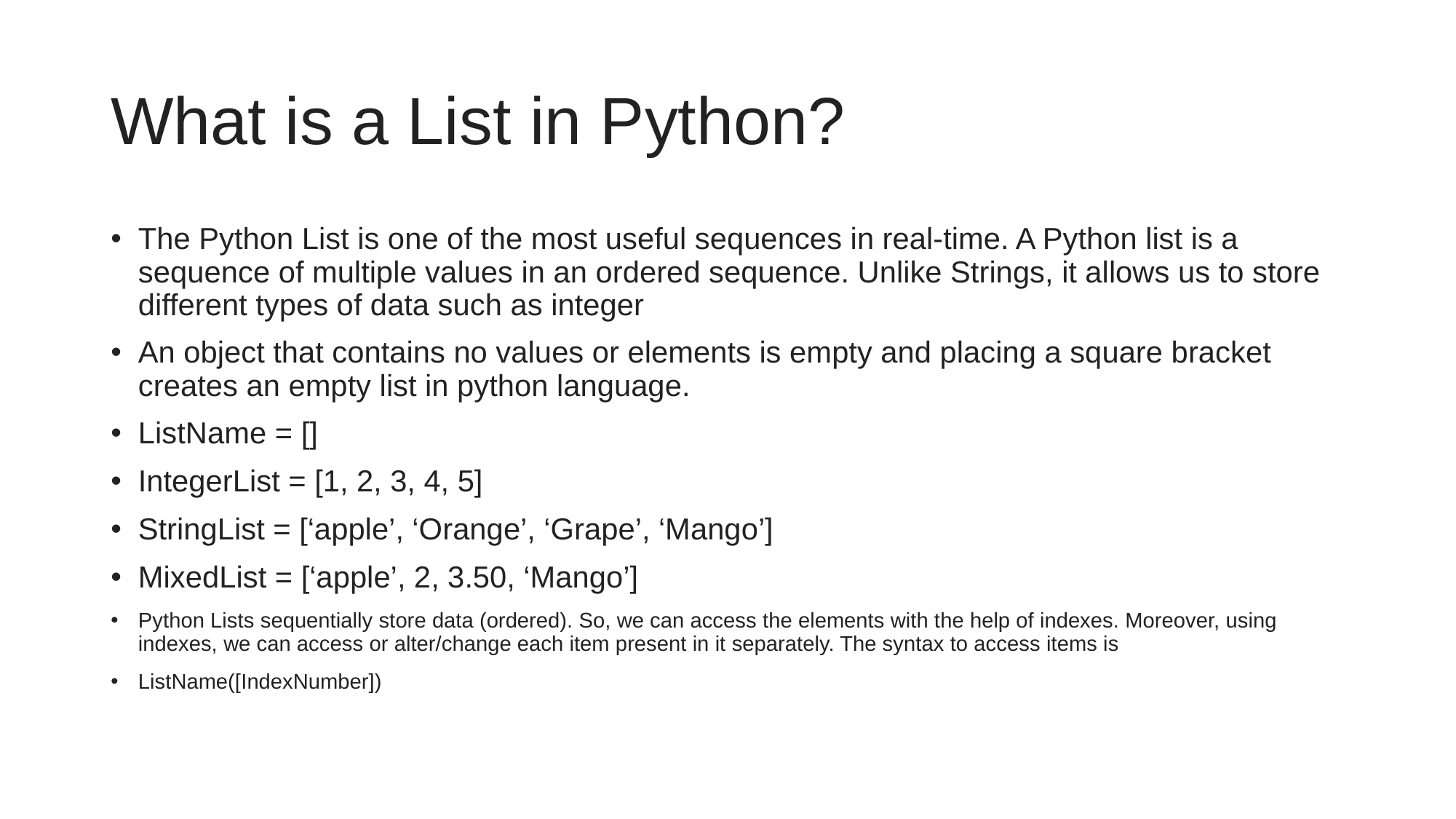

# What is a List in Python?
The Python List is one of the most useful sequences in real-time. A Python list is a sequence of multiple values in an ordered sequence. Unlike Strings, it allows us to store different types of data such as integer
An object that contains no values or elements is empty and placing a square bracket creates an empty list in python language.
ListName = []
IntegerList = [1, 2, 3, 4, 5]
StringList = [‘apple’, ‘Orange’, ‘Grape’, ‘Mango’]
MixedList = [‘apple’, 2, 3.50, ‘Mango’]
Python Lists sequentially store data (ordered). So, we can access the elements with the help of indexes. Moreover, using indexes, we can access or alter/change each item present in it separately. The syntax to access items is
ListName([IndexNumber])